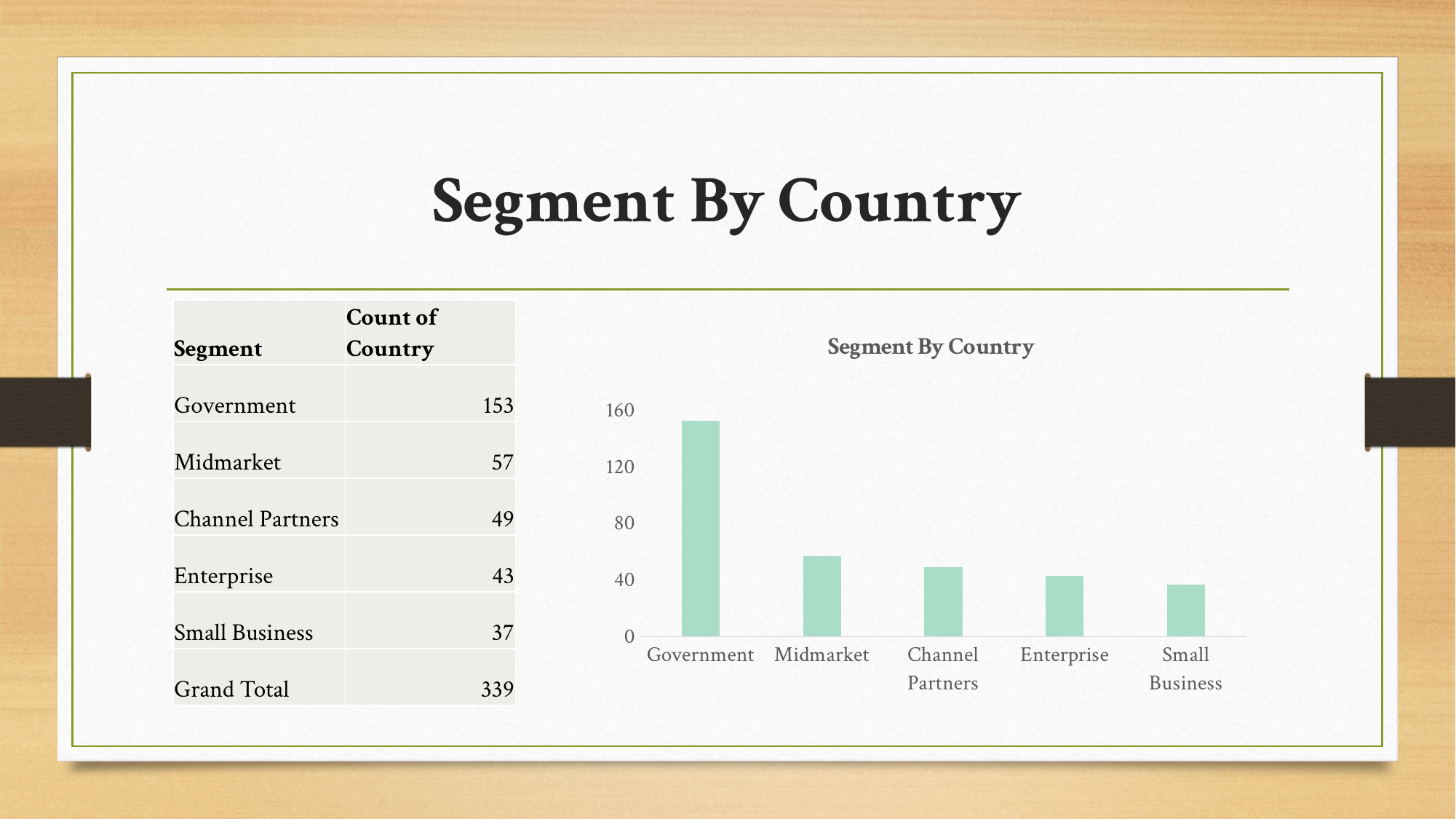

# Segment By Country
| Segment | Count of Country |
| --- | --- |
| Government | 153 |
| Midmarket | 57 |
| Channel Partners | 49 |
| Enterprise | 43 |
| Small Business | 37 |
| Grand Total | 339 |

### Chart: Segment By Country

| Category | Total |
|---|---|
| Government | 153.0 |
| Midmarket | 57.0 |
| Channel Partners | 49.0 |
| Enterprise | 43.0 |
| Small Business | 37.0 |